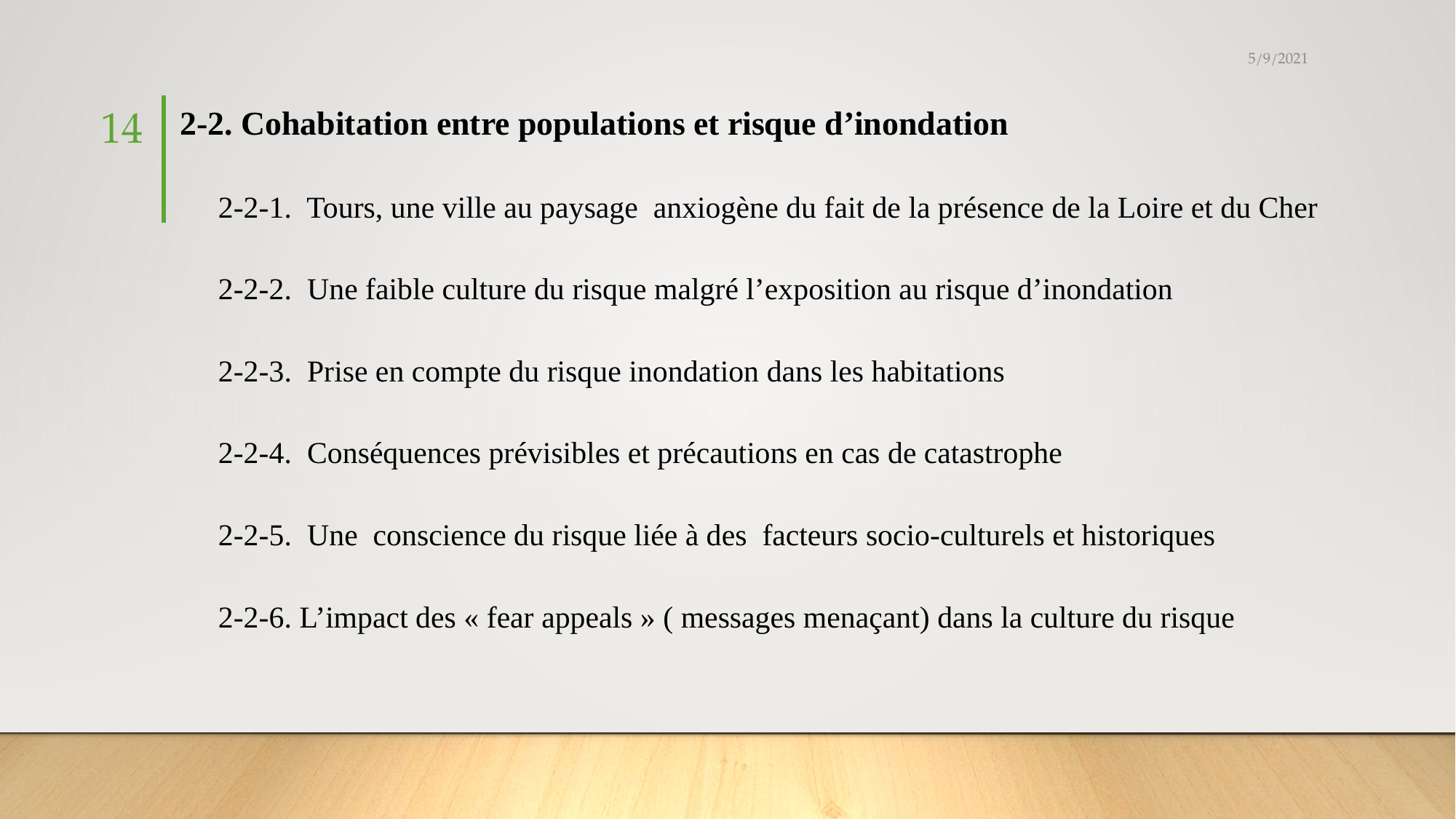

5/9/2021
2-2. Cohabitation entre populations et risque d’inondation
     2-2-1.  Tours, une ville au paysage  anxiogène du fait de la présence de la Loire et du Cher
     2-2-2.  Une faible culture du risque malgré l’exposition au risque d’inondation
     2-2-3.  Prise en compte du risque inondation dans les habitations
     2-2-4.  Conséquences prévisibles et précautions en cas de catastrophe
     2-2-5.  Une  conscience du risque liée à des  facteurs socio-culturels et historiques
     2-2-6. L’impact des « fear appeals » ( messages menaçant) dans la culture du risque

14